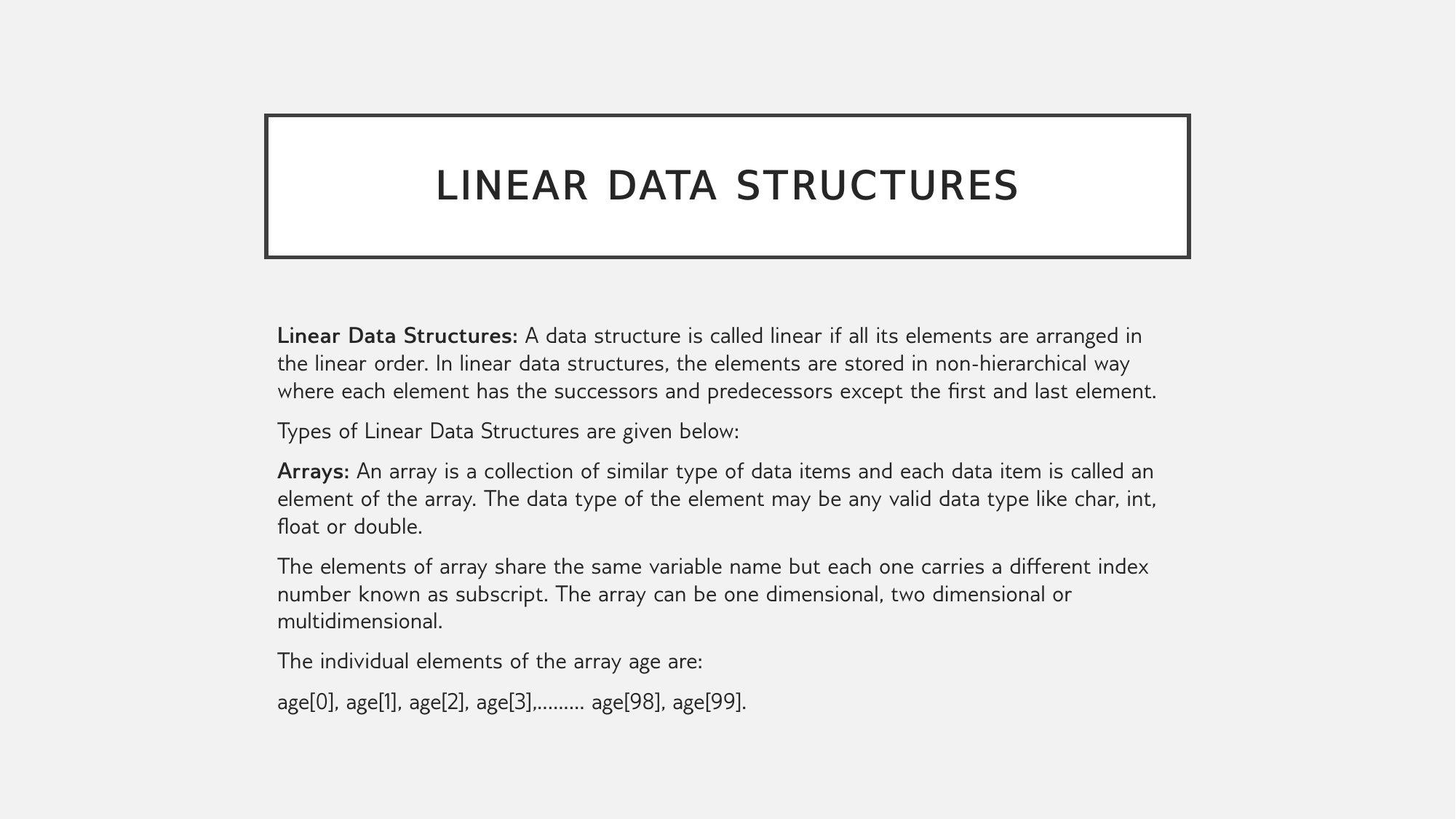

# Linear Data Structures
Linear Data Structures: A data structure is called linear if all its elements are arranged in the linear order. In linear data structures, the elements are stored in non-hierarchical way where each element has the successors and predecessors except the first and last element.
Types of Linear Data Structures are given below:
Arrays: An array is a collection of similar type of data items and each data item is called an element of the array. The data type of the element may be any valid data type like char, int, float or double.
The elements of array share the same variable name but each one carries a different index number known as subscript. The array can be one dimensional, two dimensional or multidimensional.
The individual elements of the array age are:
age[0], age[1], age[2], age[3],......... age[98], age[99].